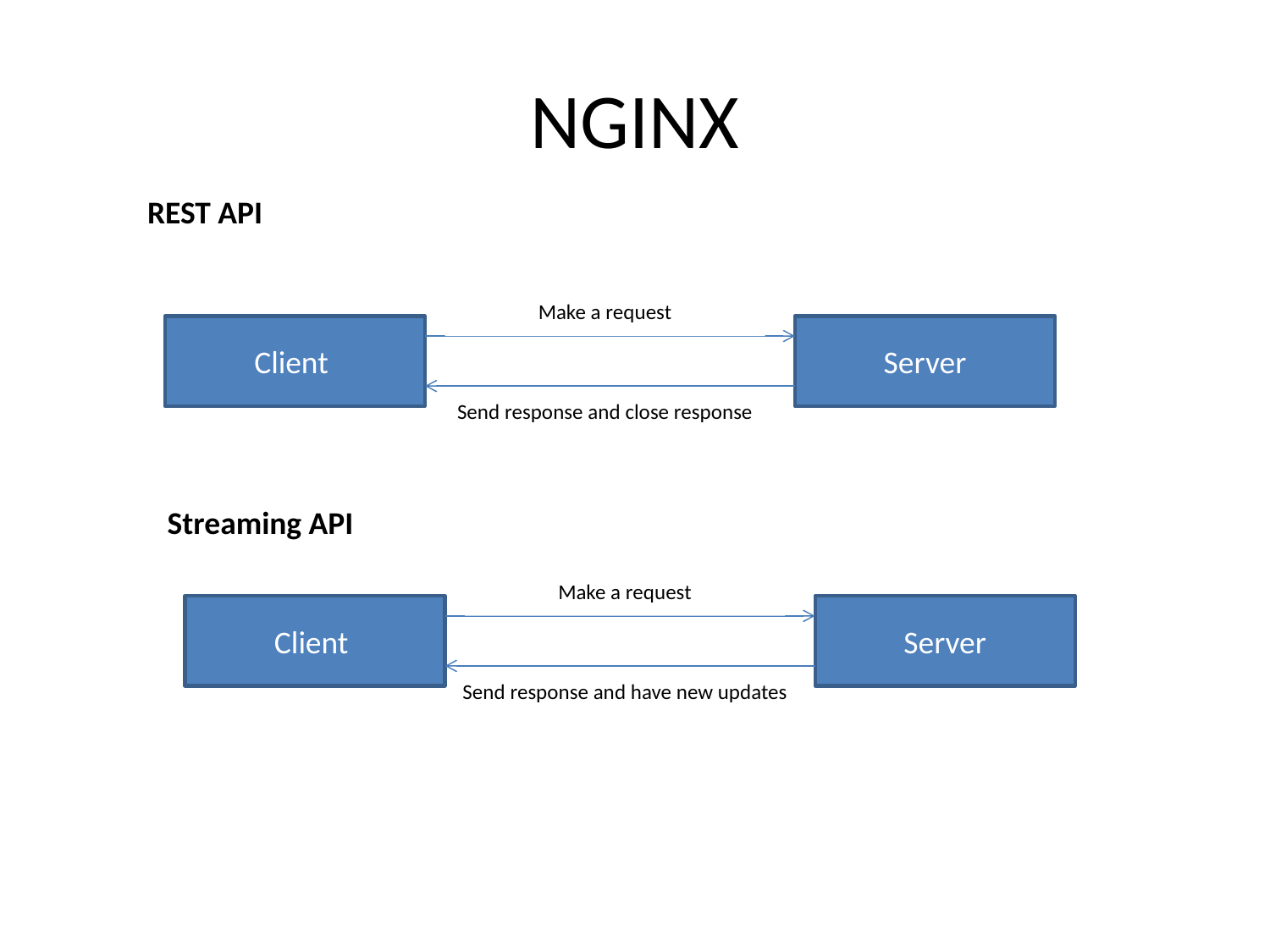

# NGINX
REST API
Make a request
Client
Server
Send response and close response
Streaming API
Make a request
Client
Server
Send response and have new updates